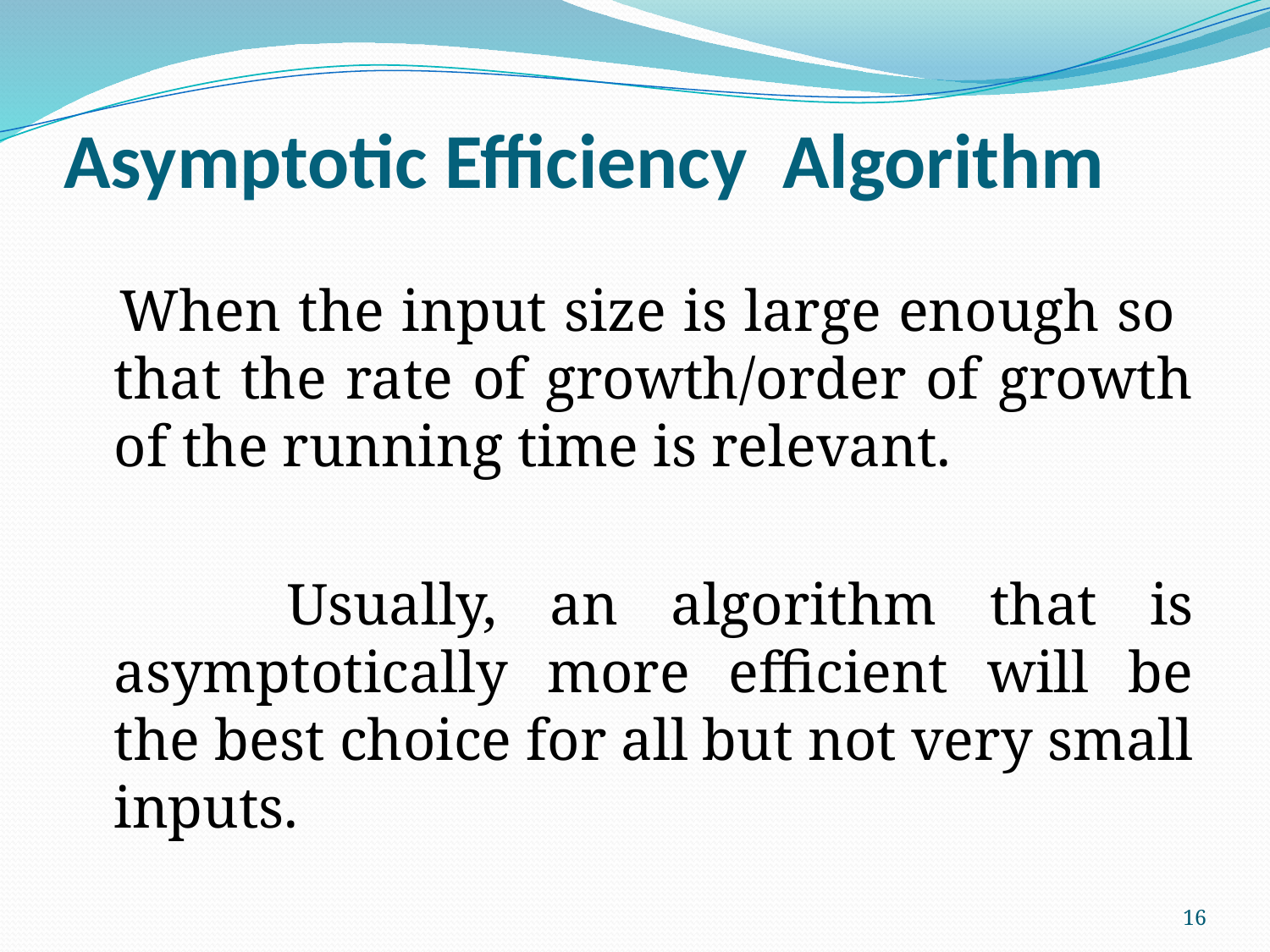

# Asymptotic Efficiency  Algorithm
   When the input size is large enough so  that the rate of growth/order of growth of the running time is relevant.

    Usually, an algorithm that is asymptotically more efficient will be the best choice for all but not very small inputs.
16